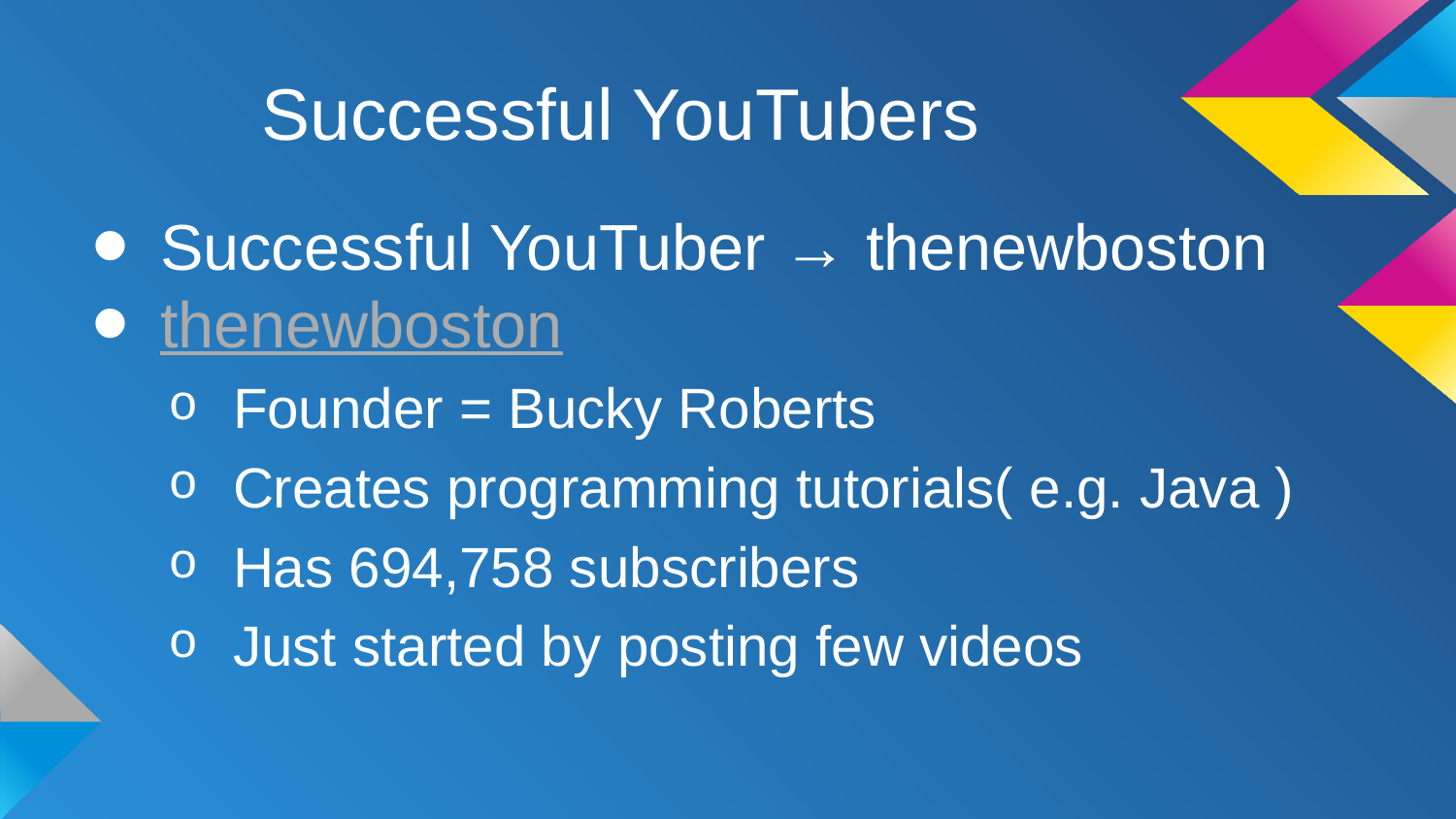

# Successful YouTubers
Successful YouTuber → thenewboston
thenewboston
Founder = Bucky Roberts
Creates programming tutorials( e.g. Java )
Has 694,758 subscribers
Just started by posting few videos